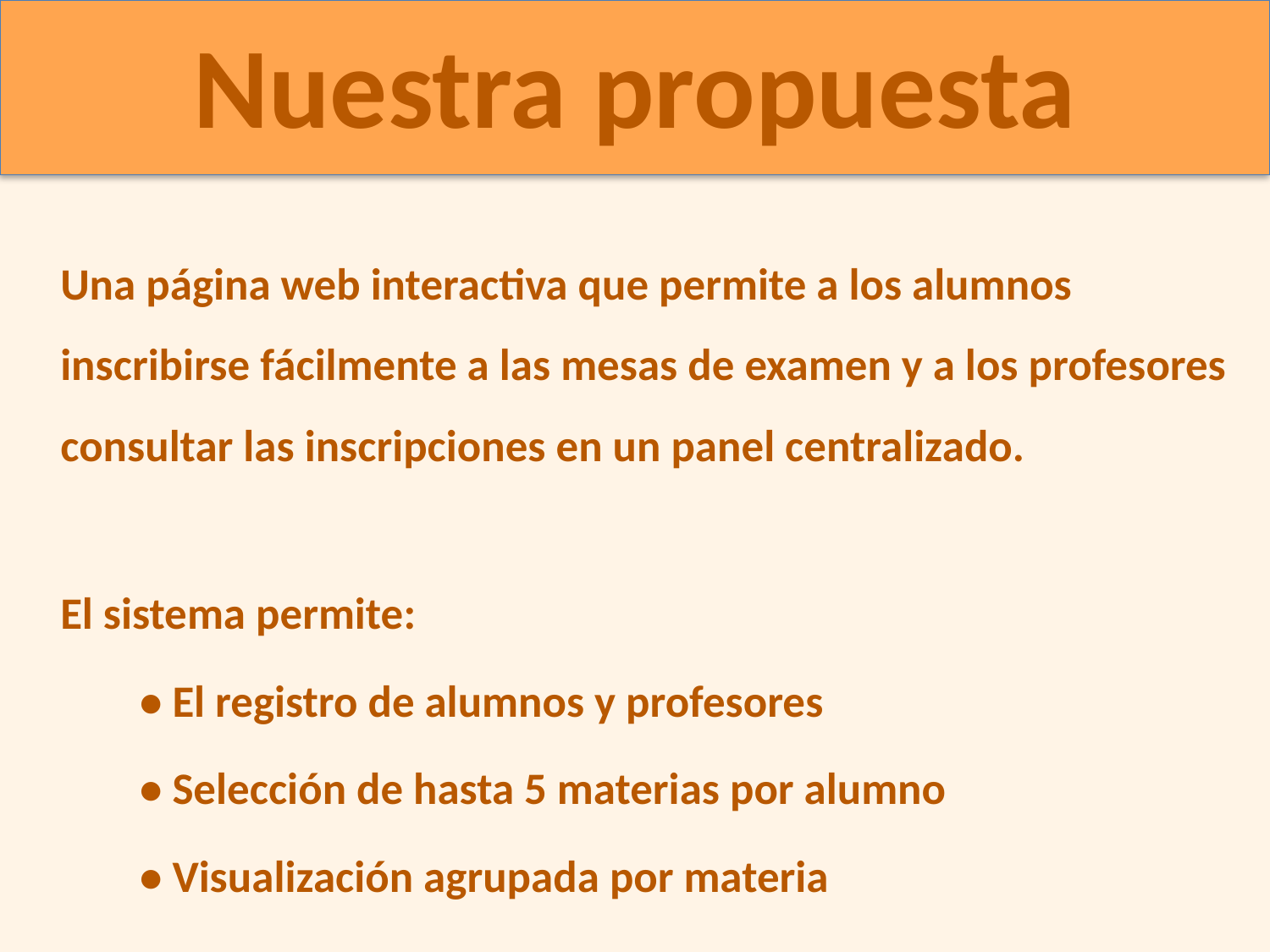

# Nuestra propuesta
Una página web interactiva que permite a los alumnos inscribirse fácilmente a las mesas de examen y a los profesores consultar las inscripciones en un panel centralizado.

El sistema permite:
	• El registro de alumnos y profesores
	• Selección de hasta 5 materias por alumno
	• Visualización agrupada por materia